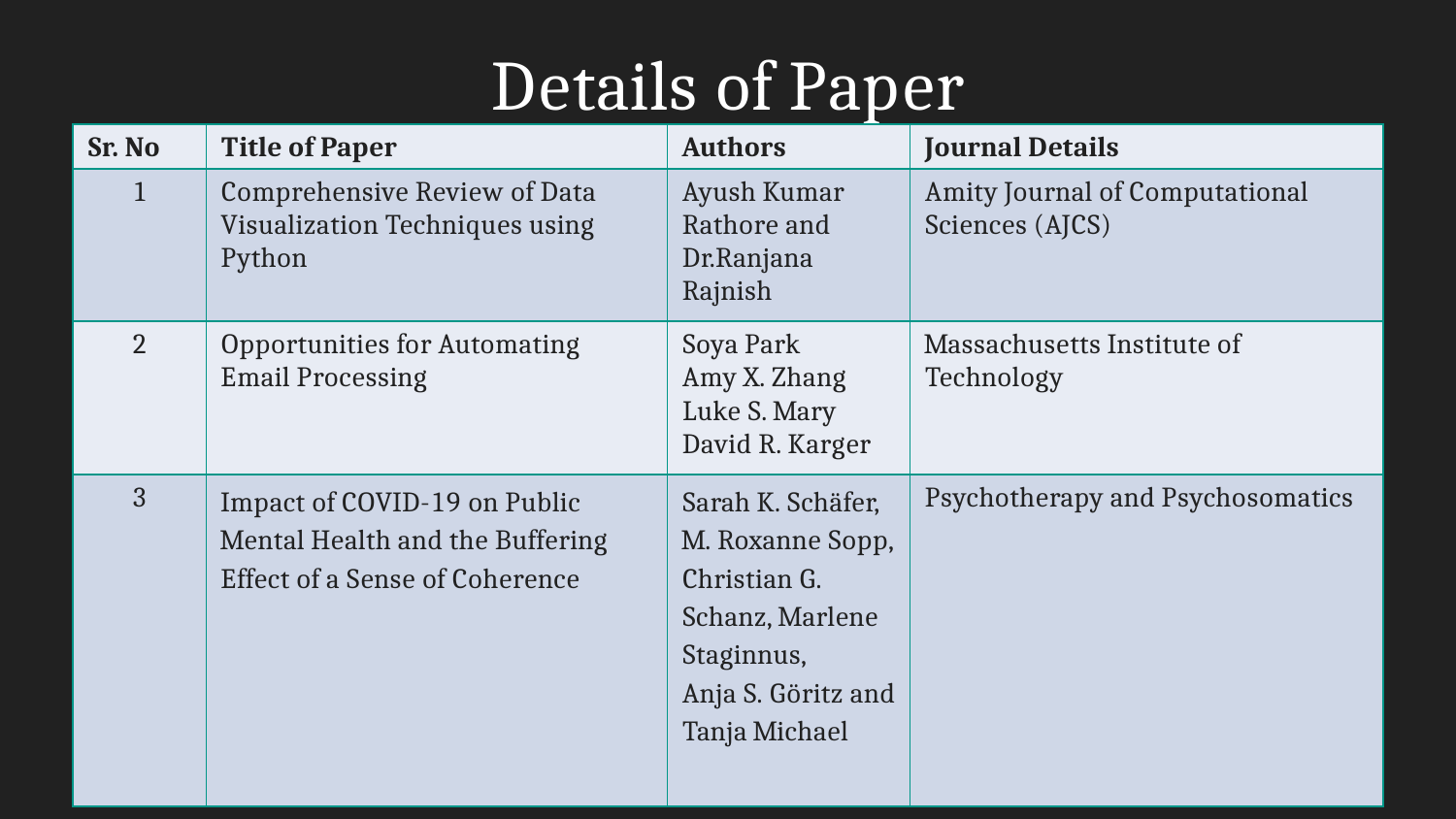

# Details of Paper
| Sr. No | Title of Paper | Authors | Journal Details |
| --- | --- | --- | --- |
| 1 | Comprehensive Review of Data Visualization Techniques using Python | Ayush Kumar Rathore and Dr.Ranjana Rajnish | Amity Journal of Computational Sciences (AJCS) |
| 2 | Opportunities for Automating Email Processing | Soya Park Amy X. Zhang Luke S. Mary David R. Karger | Massachusetts Institute of Technology |
| 3 | Impact of COVID-19 on Public Mental Health and the Buffering Effect of a Sense of Coherence | Sarah K. Schäfer, M. Roxanne Sopp, Christian G. Schanz, Marlene Staginnus, Anja S. Göritz and Tanja Michael | Psychotherapy and Psychosomatics |